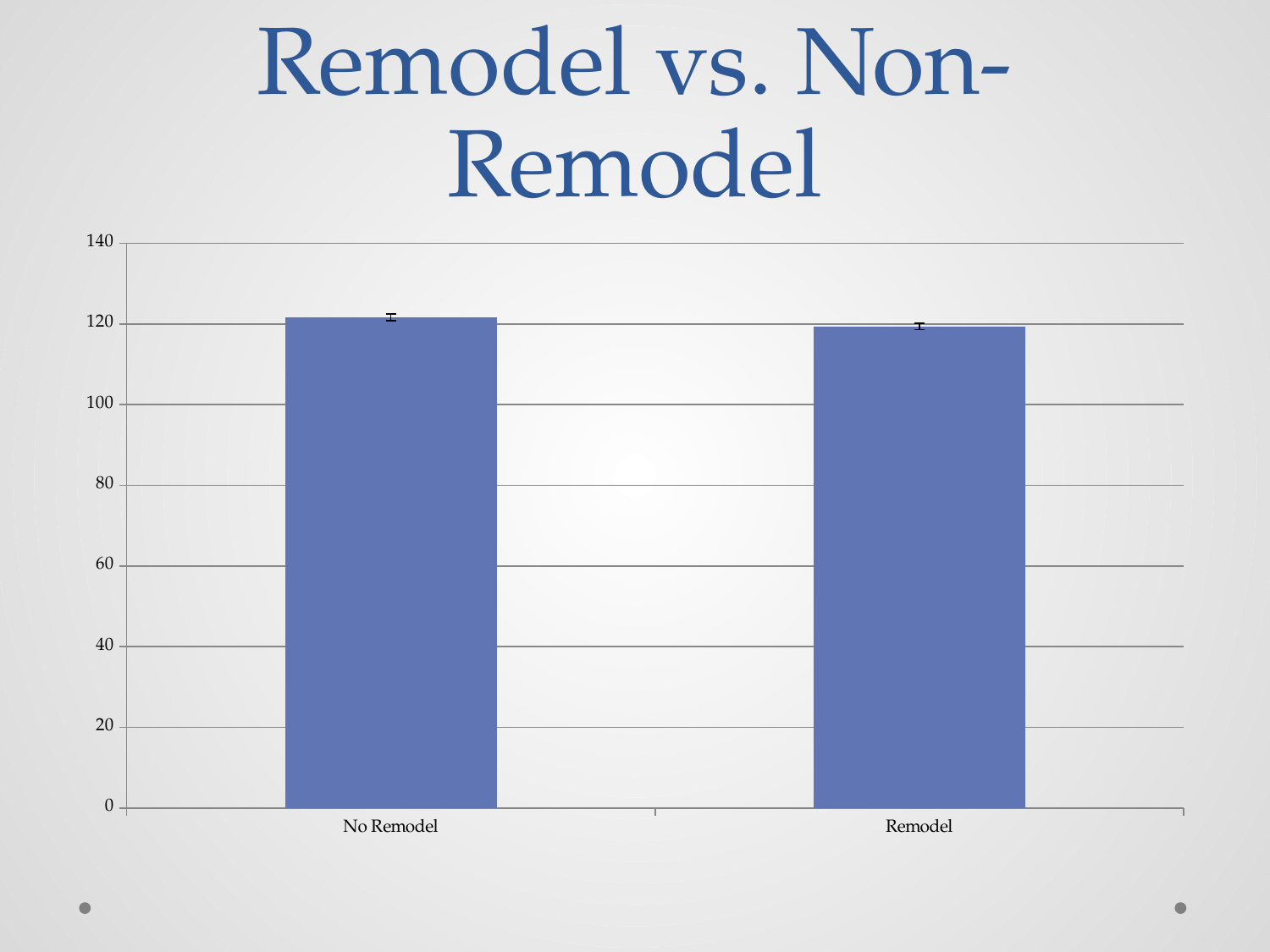

# Remodel vs. Non-Remodel

### Chart

| Category |  |
|---|---|
| No Remodel | 121.64884254285525 |
| Remodel | 119.39179063826265 |